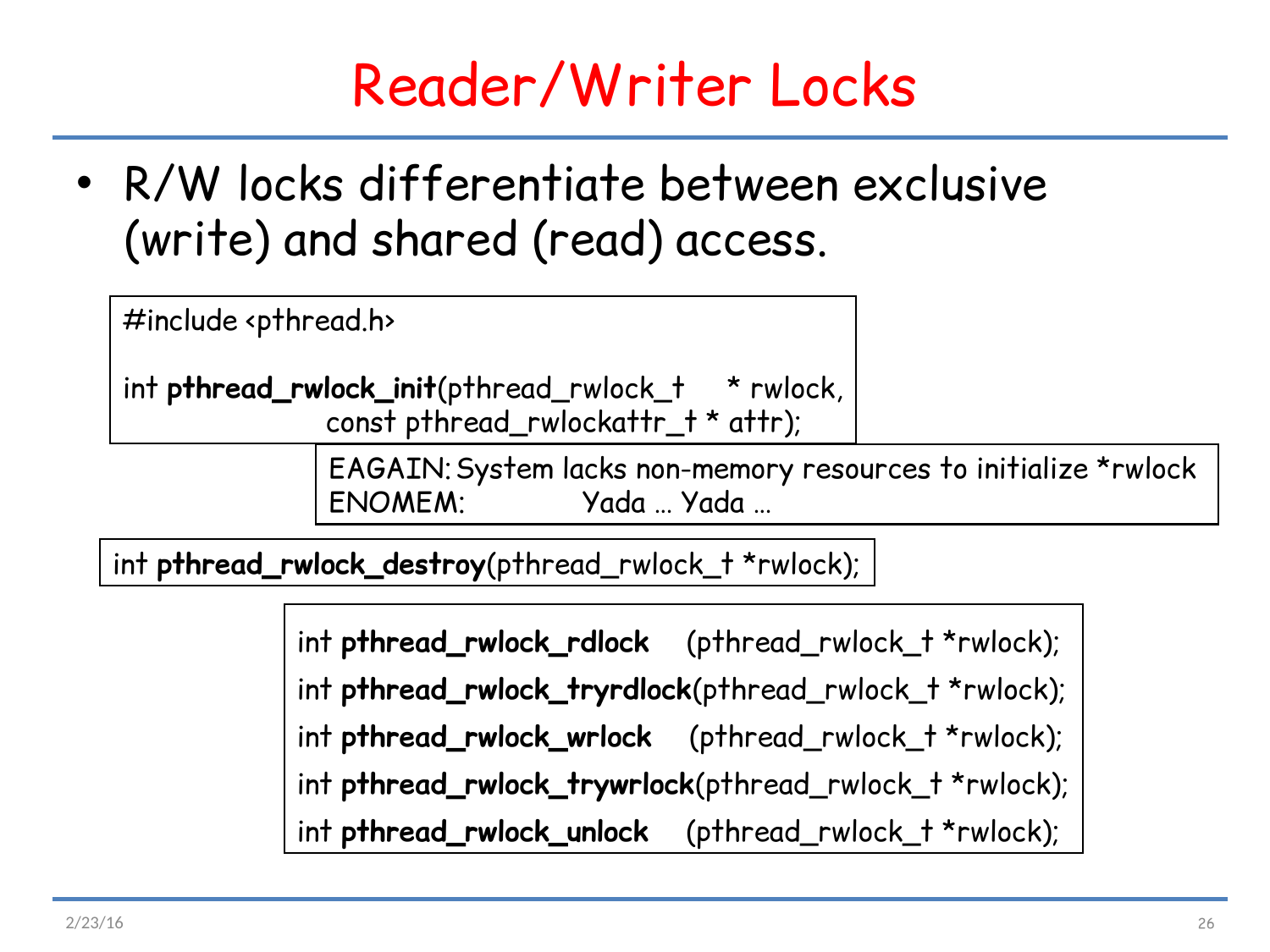

# Reader/Writer Locks
R/W locks differentiate between exclusive (write) and shared (read) access.

#include <pthread.h>

int pthread_rwlock_init(pthread_rwlock_t     * rwlock,
                        const pthread_rwlockattr_t * attr);
EAGAIN:	System lacks non-memory resources to initialize *rwlock
ENOMEM:	Yada … Yada …
int pthread_rwlock_destroy(pthread_rwlock_t *rwlock);
int pthread_rwlock_rdlock   (pthread_rwlock_t *rwlock);
int pthread_rwlock_tryrdlock(pthread_rwlock_t *rwlock);
int pthread_rwlock_wrlock   (pthread_rwlock_t *rwlock);
int pthread_rwlock_trywrlock(pthread_rwlock_t *rwlock);
int pthread_rwlock_unlock   (pthread_rwlock_t *rwlock);
26
2/23/16